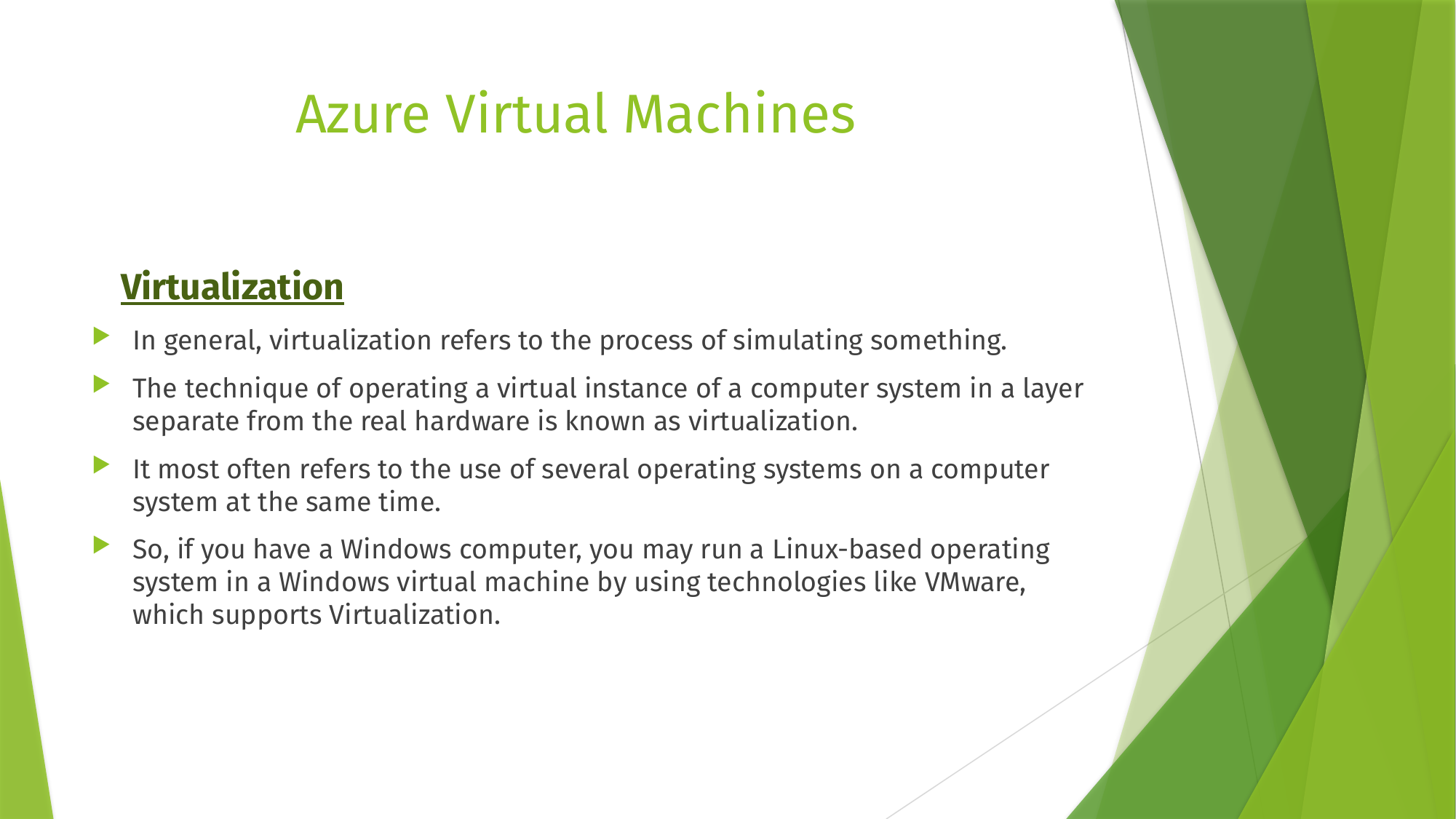

# Azure Virtual Machines
    Virtualization
In general, virtualization refers to the process of simulating something.
The technique of operating a virtual instance of a computer system in a layer separate from the real hardware is known as virtualization.
It most often refers to the use of several operating systems on a computer system at the same time.
So, if you have a Windows computer, you may run a Linux-based operating system in a Windows virtual machine by using technologies like VMware, which supports Virtualization.